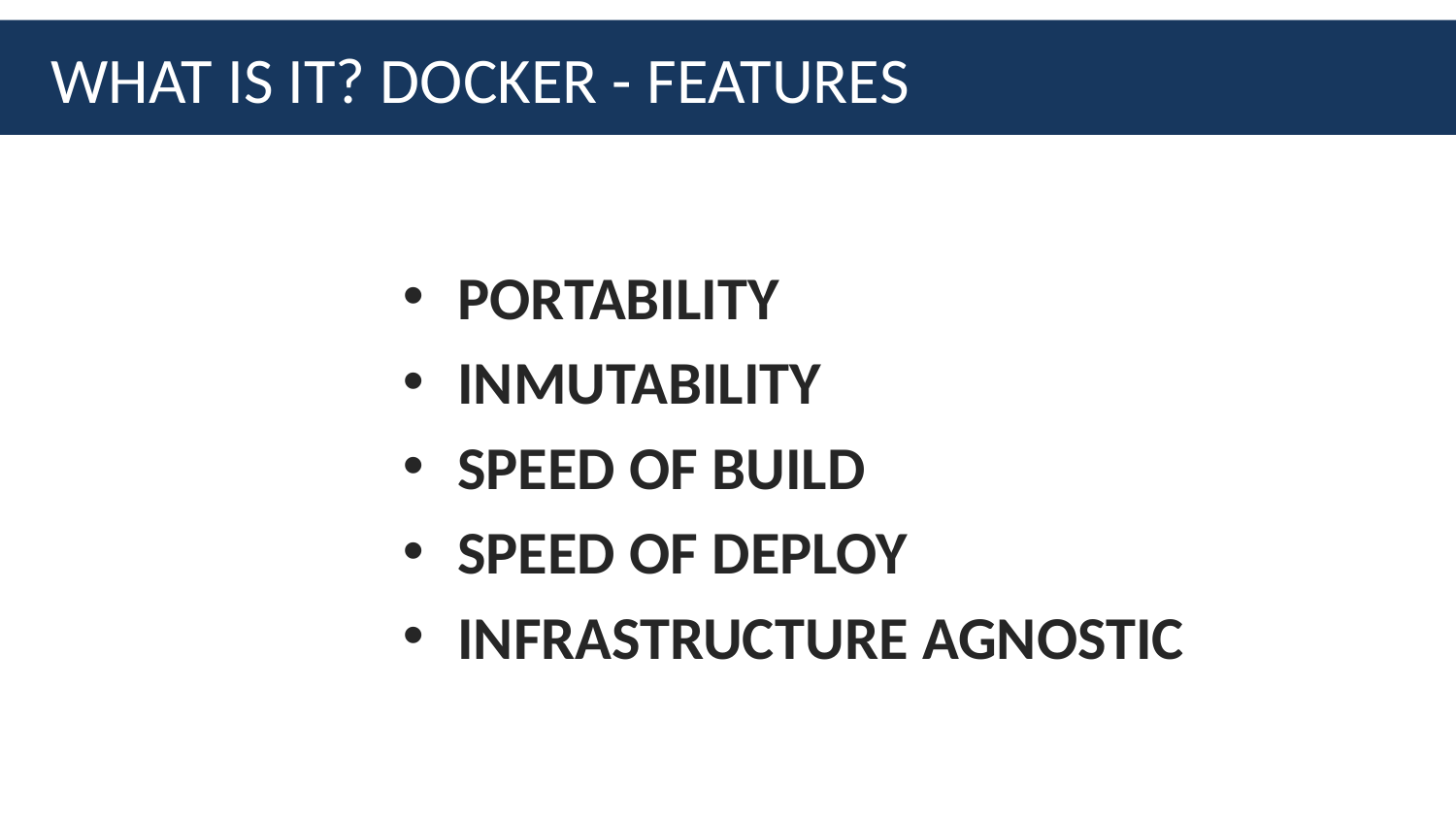

# WHAT IS IT? DOCKER - FEATURES
PORTABILITY
INMUTABILITY
SPEED OF BUILD
SPEED OF DEPLOY
INFRASTRUCTURE AGNOSTIC